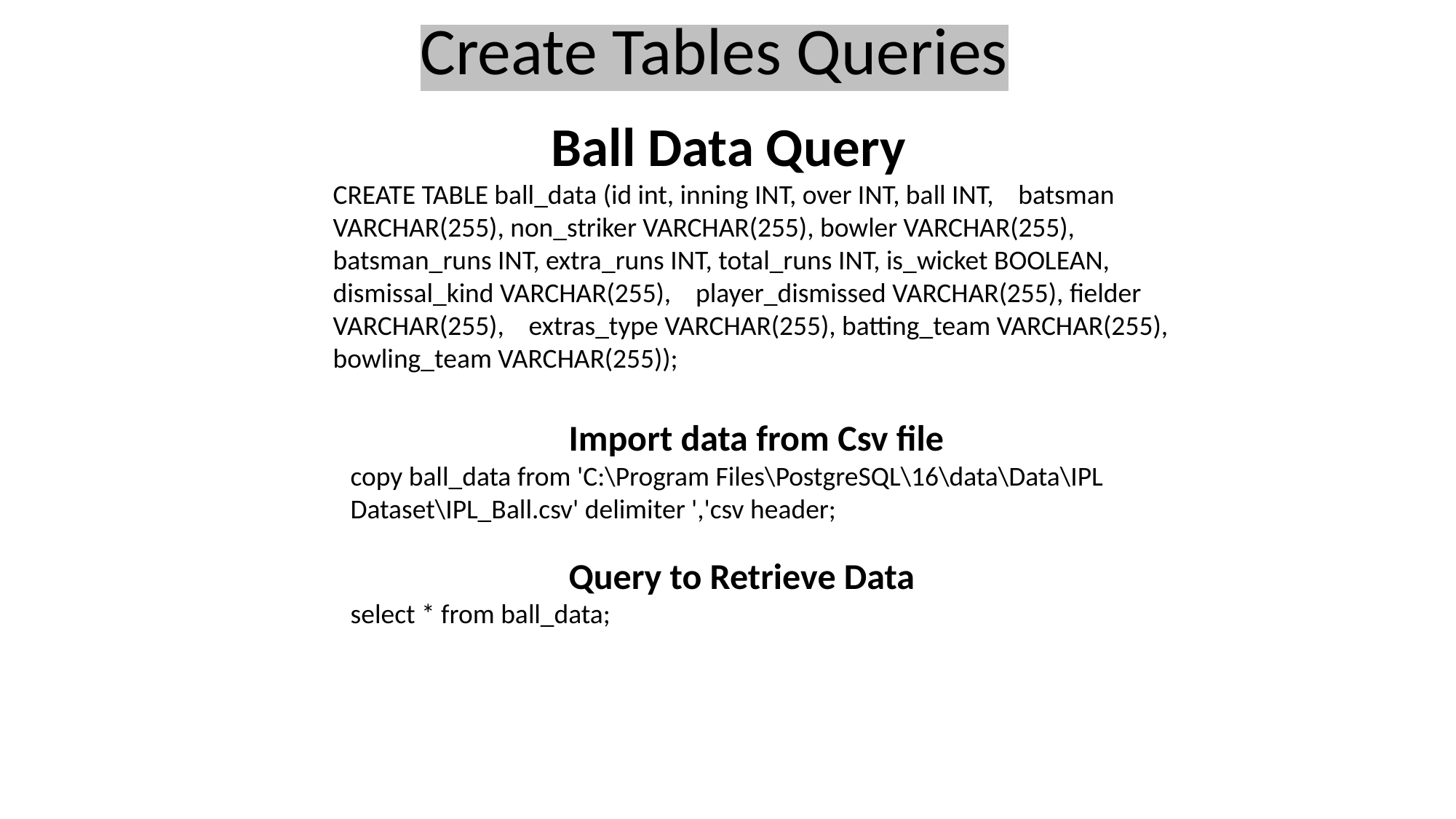

# Create Tables Queries
		Ball Data Query
CREATE TABLE ball_data (id int, inning INT, over INT, ball INT,    batsman VARCHAR(255), non_striker VARCHAR(255), bowler VARCHAR(255), batsman_runs INT, extra_runs INT, total_runs INT, is_wicket BOOLEAN, dismissal_kind VARCHAR(255),    player_dismissed VARCHAR(255), fielder VARCHAR(255),    extras_type VARCHAR(255), batting_team VARCHAR(255),    bowling_team VARCHAR(255));
		Import data from Csv file
copy ball_data from 'C:\Program Files\PostgreSQL\16\data\Data\IPL Dataset\IPL_Ball.csv' delimiter ','csv header;

		Query to Retrieve Data
select * from ball_data;